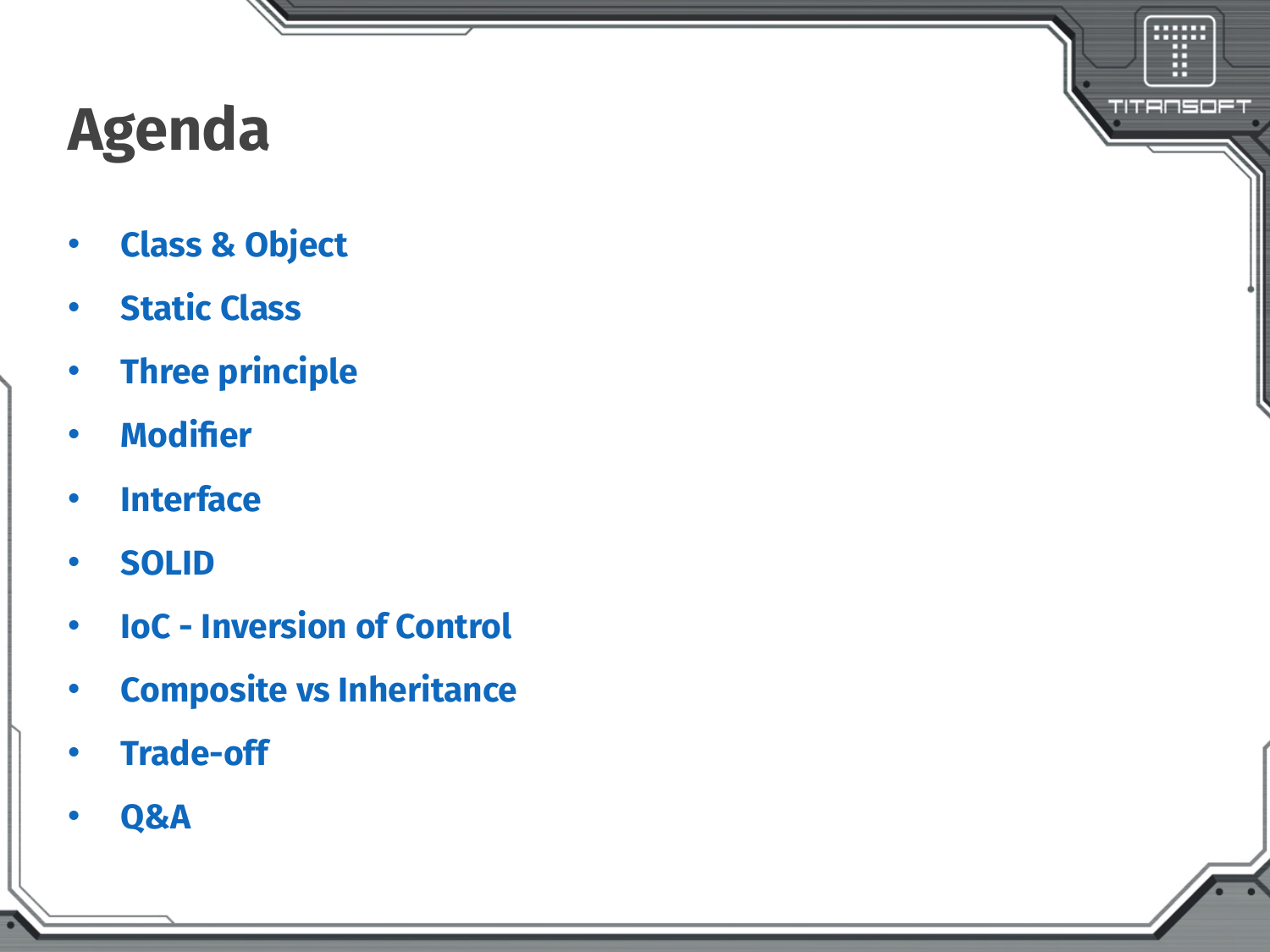

# Agenda
Class & Object
Static Class
Three principle
Modifier
Interface
SOLID
IoC - Inversion of Control
Composite vs Inheritance
Trade-off
Q&A